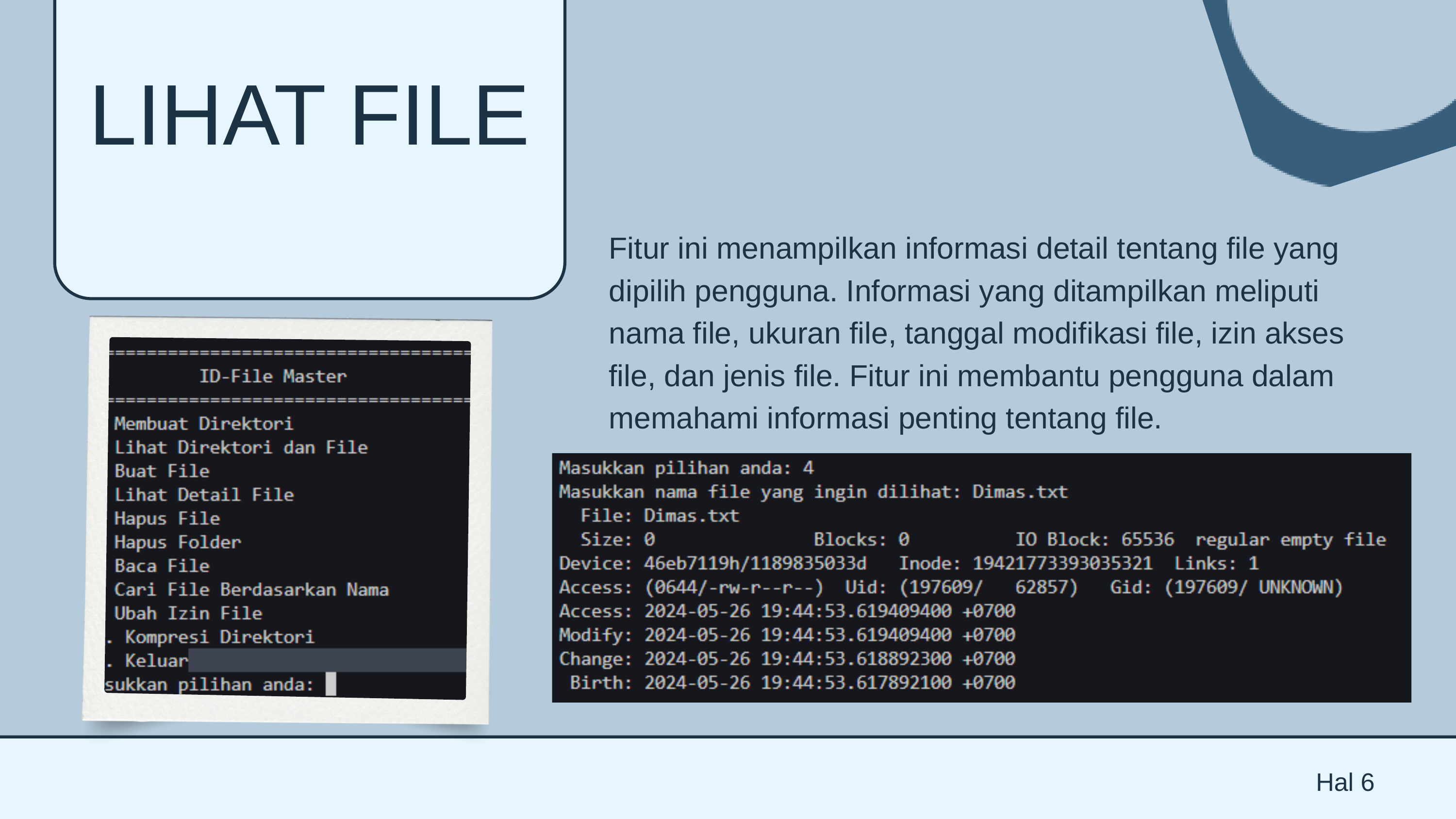

LIHAT FILE
Fitur ini menampilkan informasi detail tentang file yang dipilih pengguna. Informasi yang ditampilkan meliputi nama file, ukuran file, tanggal modifikasi file, izin akses file, dan jenis file. Fitur ini membantu pengguna dalam memahami informasi penting tentang file.

Hal 6